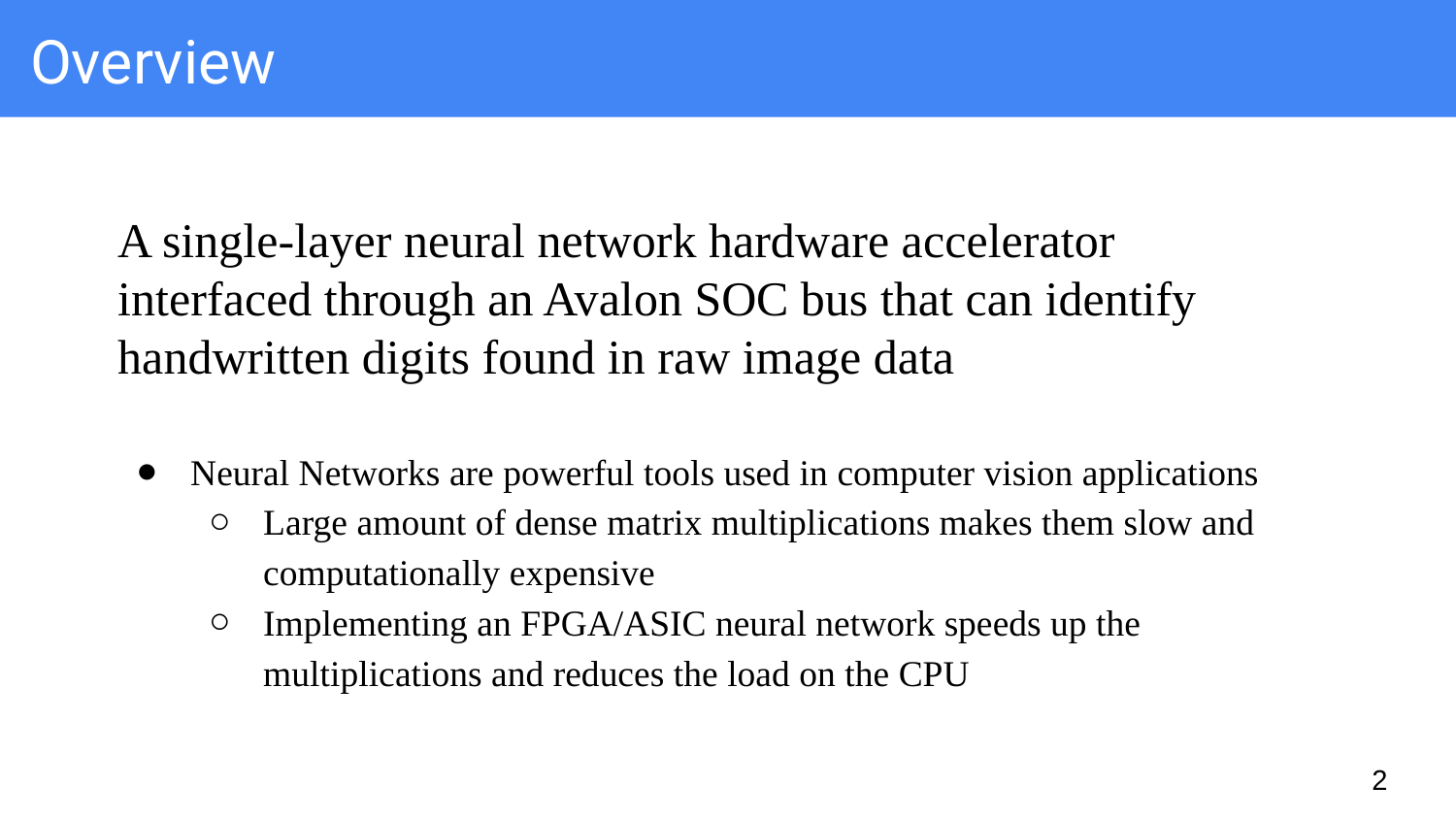

# Overview
A single-layer neural network hardware accelerator interfaced through an Avalon SOC bus that can identify handwritten digits found in raw image data

Neural Networks are powerful tools used in computer vision applications
Large amount of dense matrix multiplications makes them slow and computationally expensive
Implementing an FPGA/ASIC neural network speeds up the multiplications and reduces the load on the CPU

2